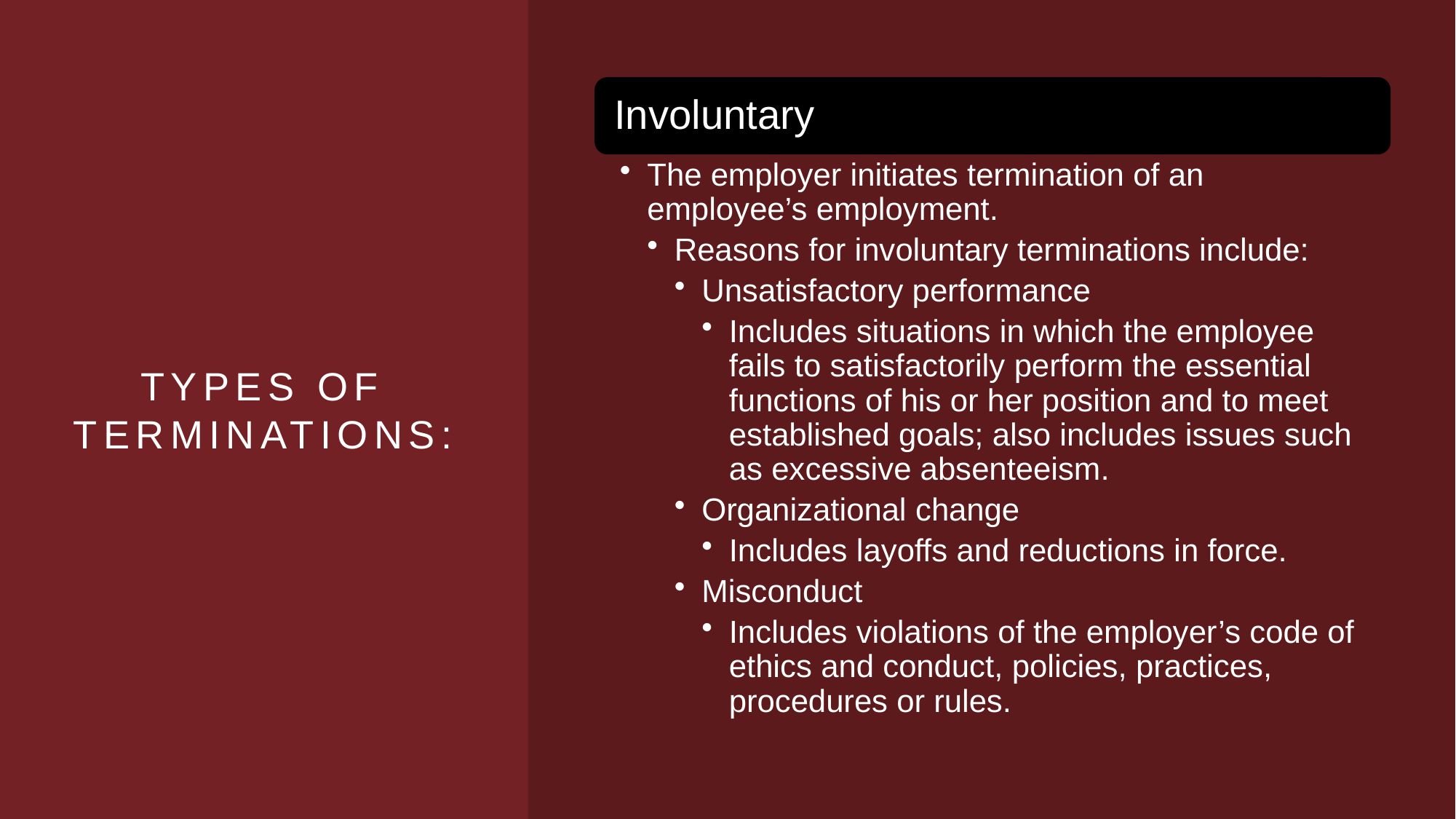

Involuntary
The employer initiates termination of an employee’s employment.
Reasons for involuntary terminations include:
Unsatisfactory performance
Includes situations in which the employee fails to satisfactorily perform the essential functions of his or her position and to meet established goals; also includes issues such as excessive absenteeism.
Organizational change
Includes layoffs and reductions in force.
Misconduct
Includes violations of the employer’s code of ethics and conduct, policies, practices, procedures or rules.
# Types of Terminations: